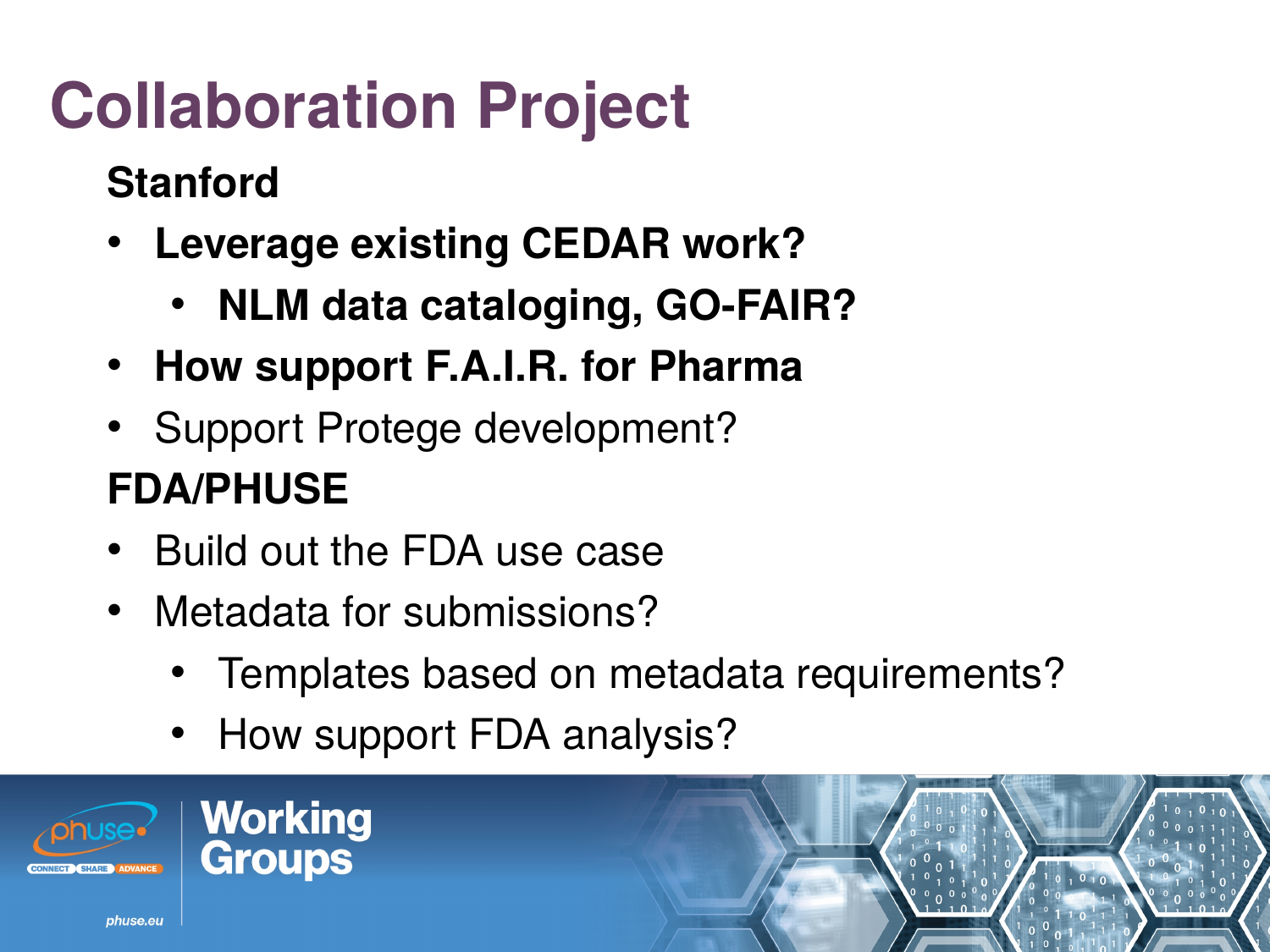

Collaboration Project
Stanford
Leverage existing CEDAR work?
NLM data cataloging, GO-FAIR?
How support F.A.I.R. for Pharma
Support Protege development?
FDA/PHUSE
Build out the FDA use case
Metadata for submissions?
Templates based on metadata requirements?
How support FDA analysis?